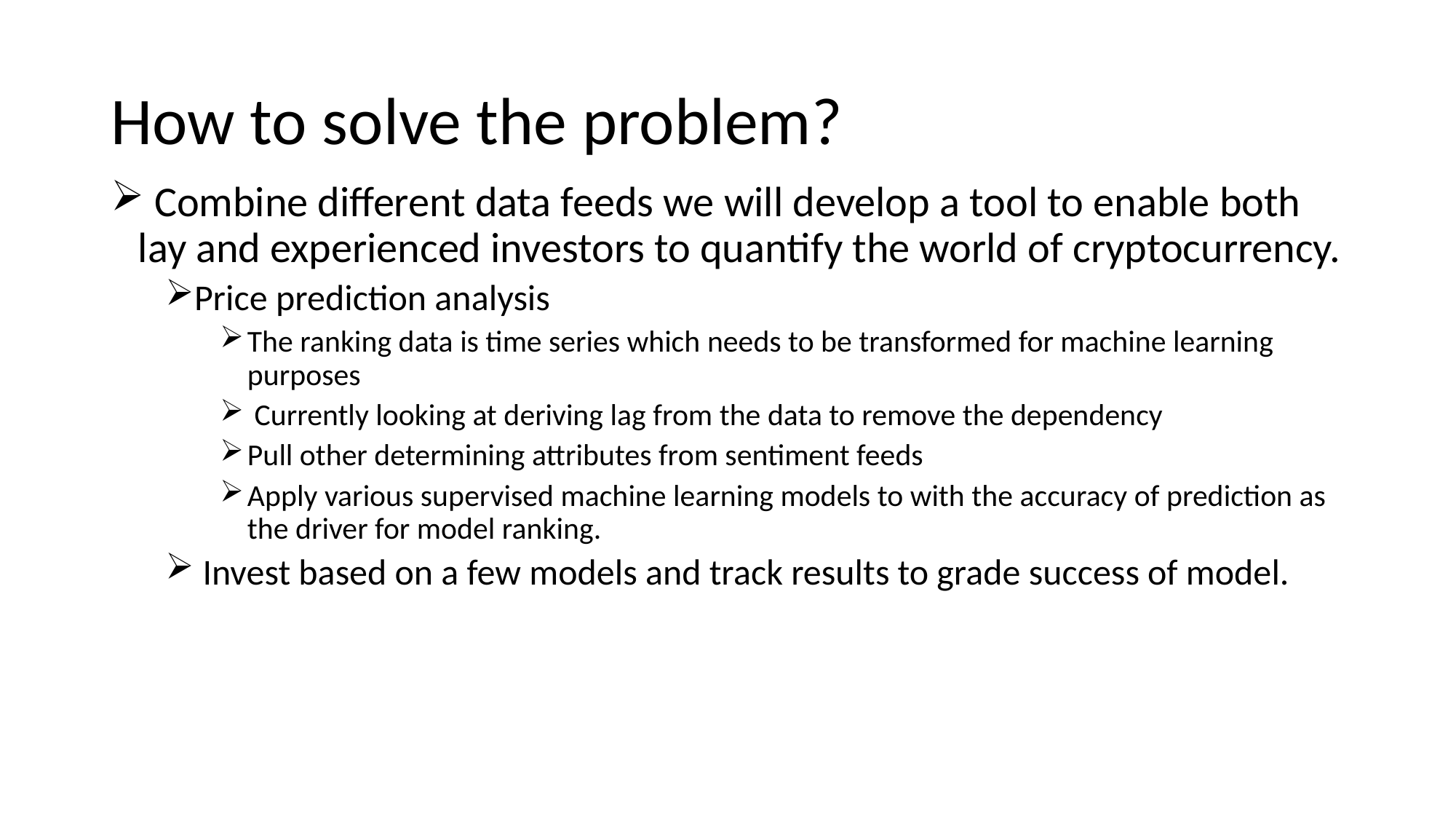

# How to solve the problem?
 Combine different data feeds we will develop a tool to enable both lay and experienced investors to quantify the world of cryptocurrency.
Price prediction analysis
The ranking data is time series which needs to be transformed for machine learning purposes
 Currently looking at deriving lag from the data to remove the dependency
Pull other determining attributes from sentiment feeds
Apply various supervised machine learning models to with the accuracy of prediction as the driver for model ranking.
 Invest based on a few models and track results to grade success of model.